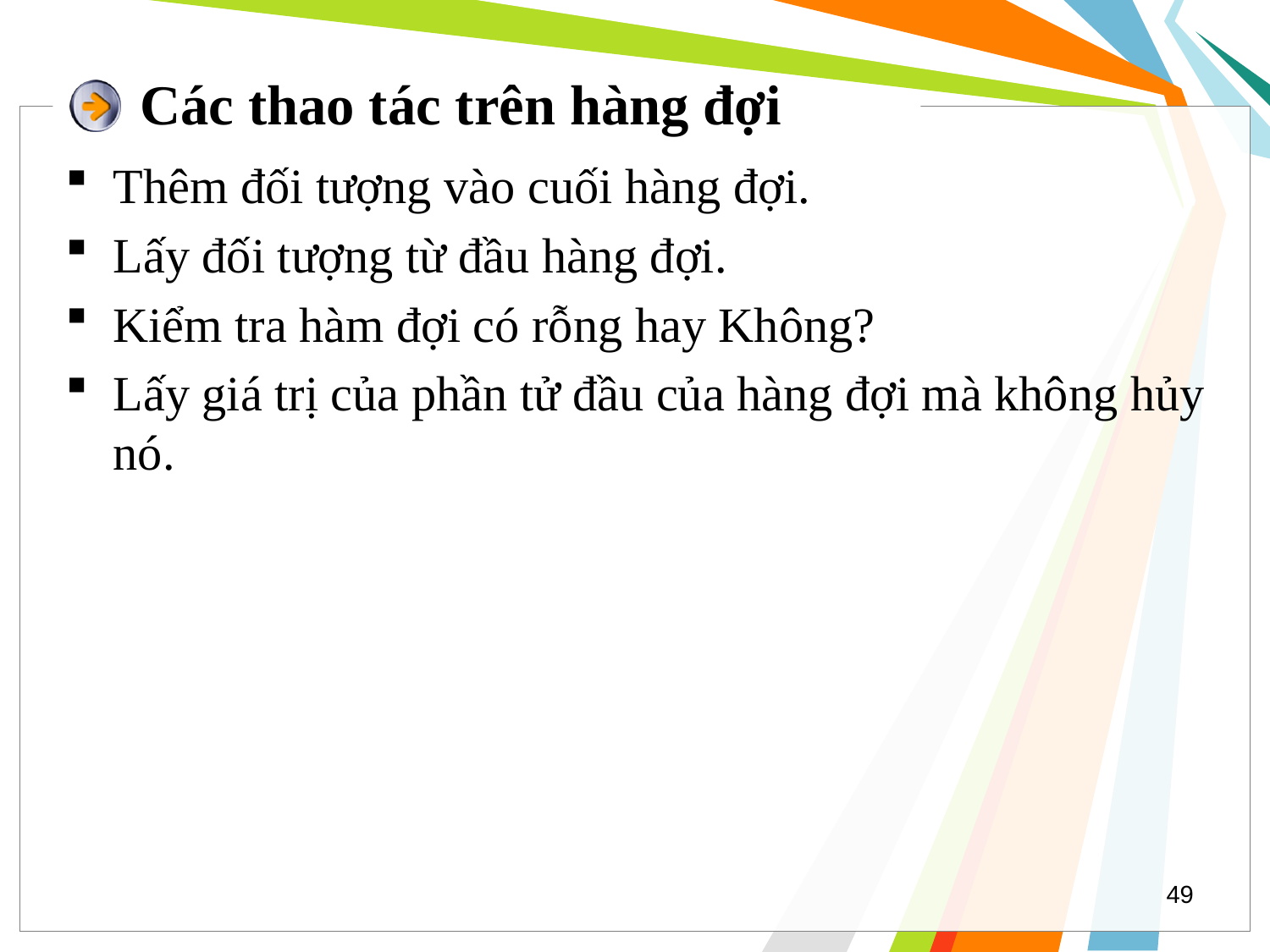

# Các thao tác trên hàng đợi
Thêm đối tượng vào cuối hàng đợi.
Lấy đối tượng từ đầu hàng đợi.
Kiểm tra hàm đợi có rỗng hay Không?
Lấy giá trị của phần tử đầu của hàng đợi mà không hủy nó.
49